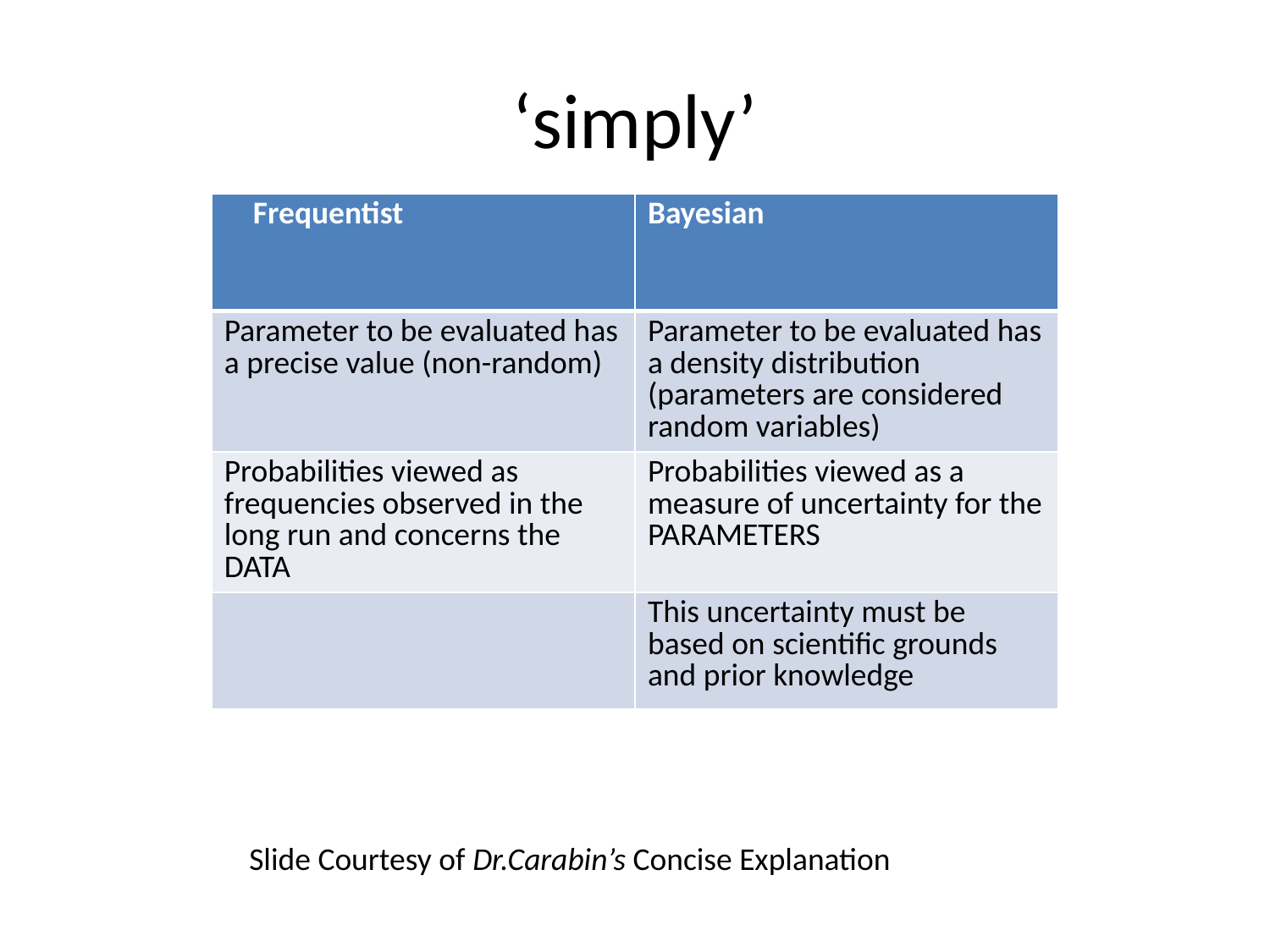

# ‘simply’
| Frequentist | Bayesian |
| --- | --- |
| Parameter to be evaluated has a precise value (non-random) | Parameter to be evaluated has a density distribution (parameters are considered random variables) |
| Probabilities viewed as frequencies observed in the long run and concerns the DATA | Probabilities viewed as a measure of uncertainty for the PARAMETERS |
|  | This uncertainty must be based on scientific grounds and prior knowledge |
Slide Courtesy of Dr.Carabin’s Concise Explanation